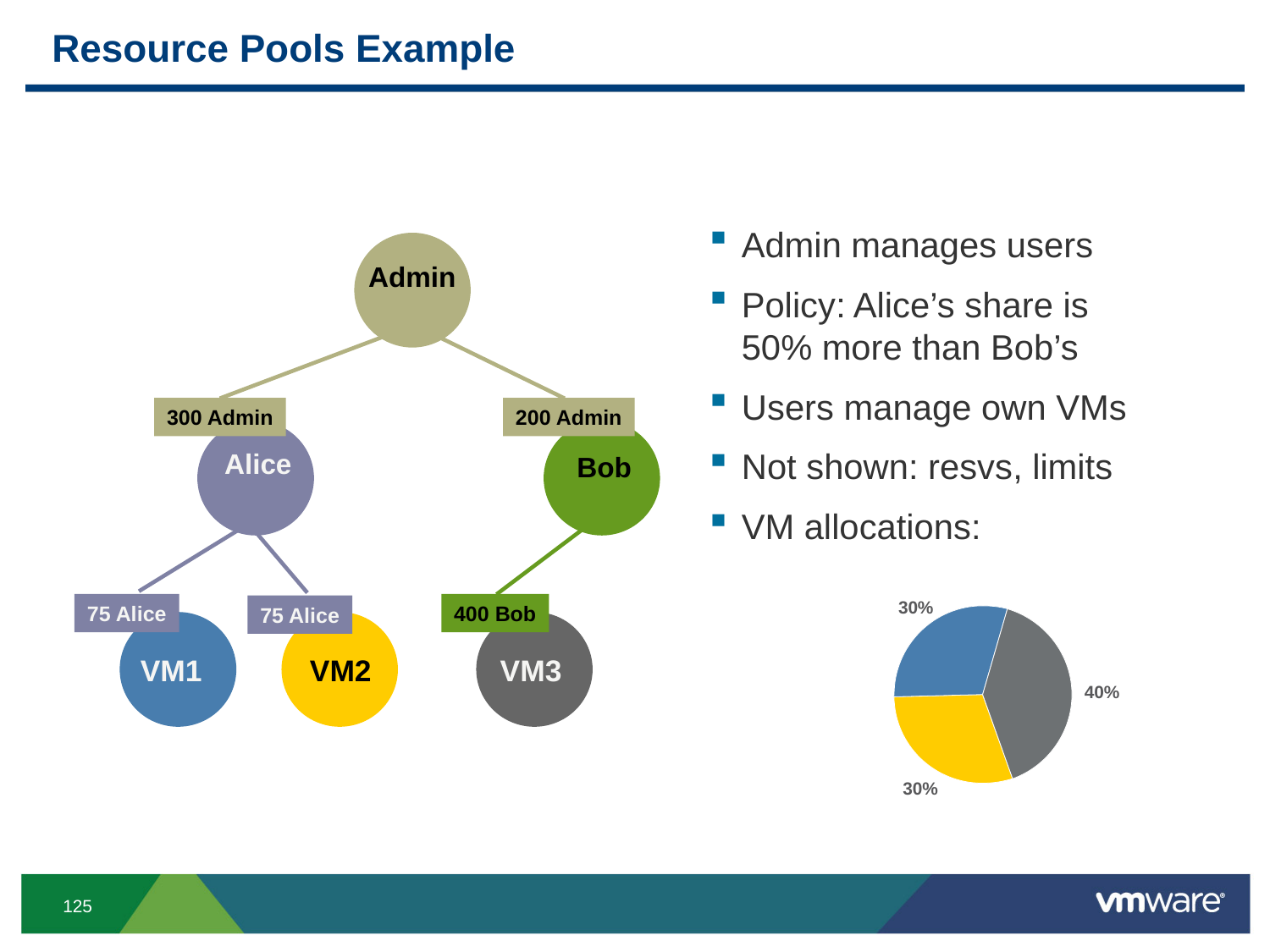

# Resource Pools Example
Admin manages users
Policy: Alice’s share is
50% more than Bob’s
Users manage own VMs
Not shown: resvs, limits
VM allocations:

Admin

300 Admin
200 Admin

Alice
Bob

75 Alice
400 Bob
75 Alice

VM1
VM2
VM3

30%

40%

30%